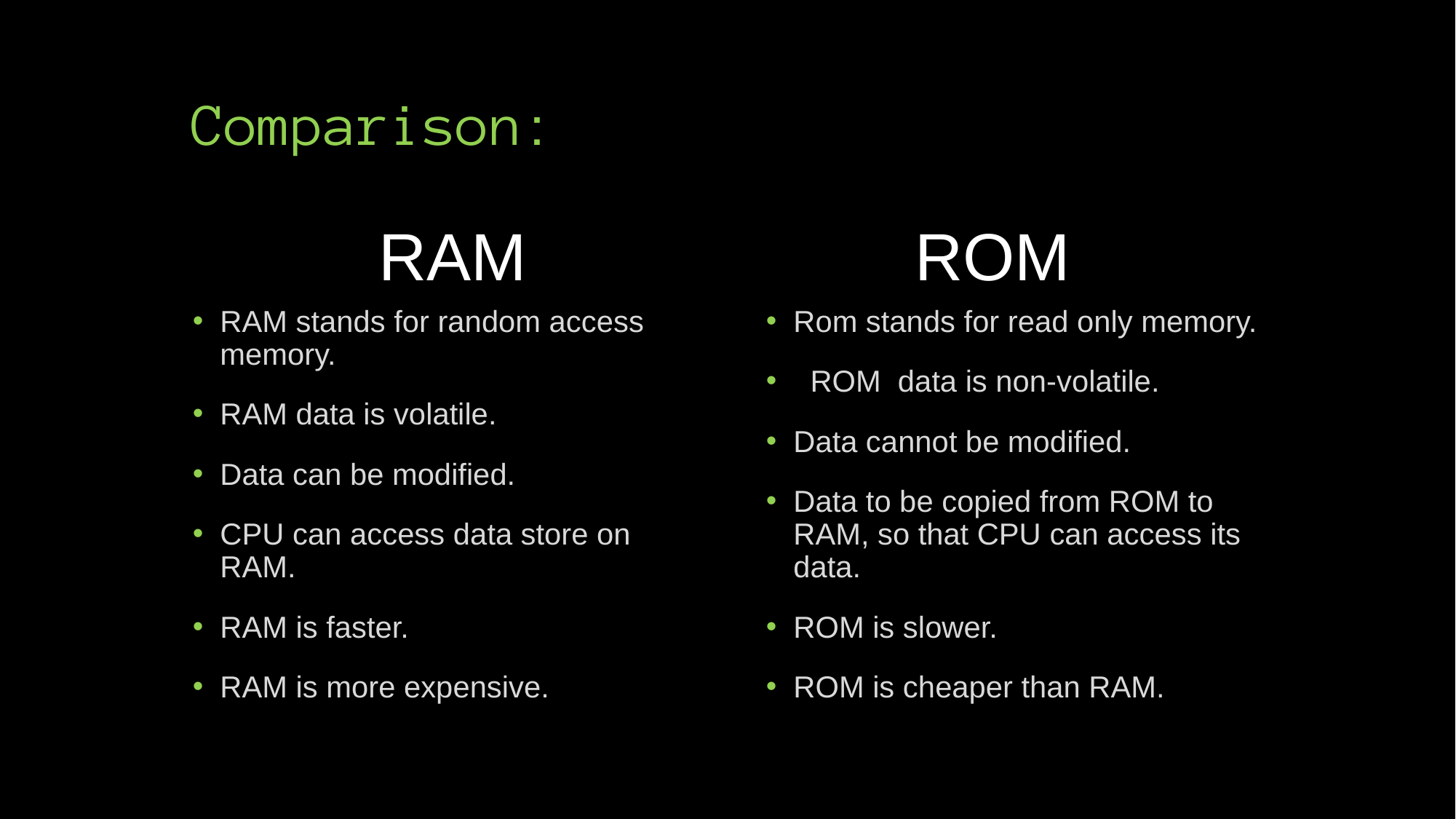

# Comparison:
          RAM
        ROM
RAM stands for random access memory.
RAM data is volatile.
Data can be modified.
CPU can access data store on RAM.
RAM is faster.
RAM is more expensive.
Rom stands for read only memory.
  ROM  data is non-volatile.
Data cannot be modified.
Data to be copied from ROM to RAM, so that CPU can access its data.
ROM is slower.
ROM is cheaper than RAM.